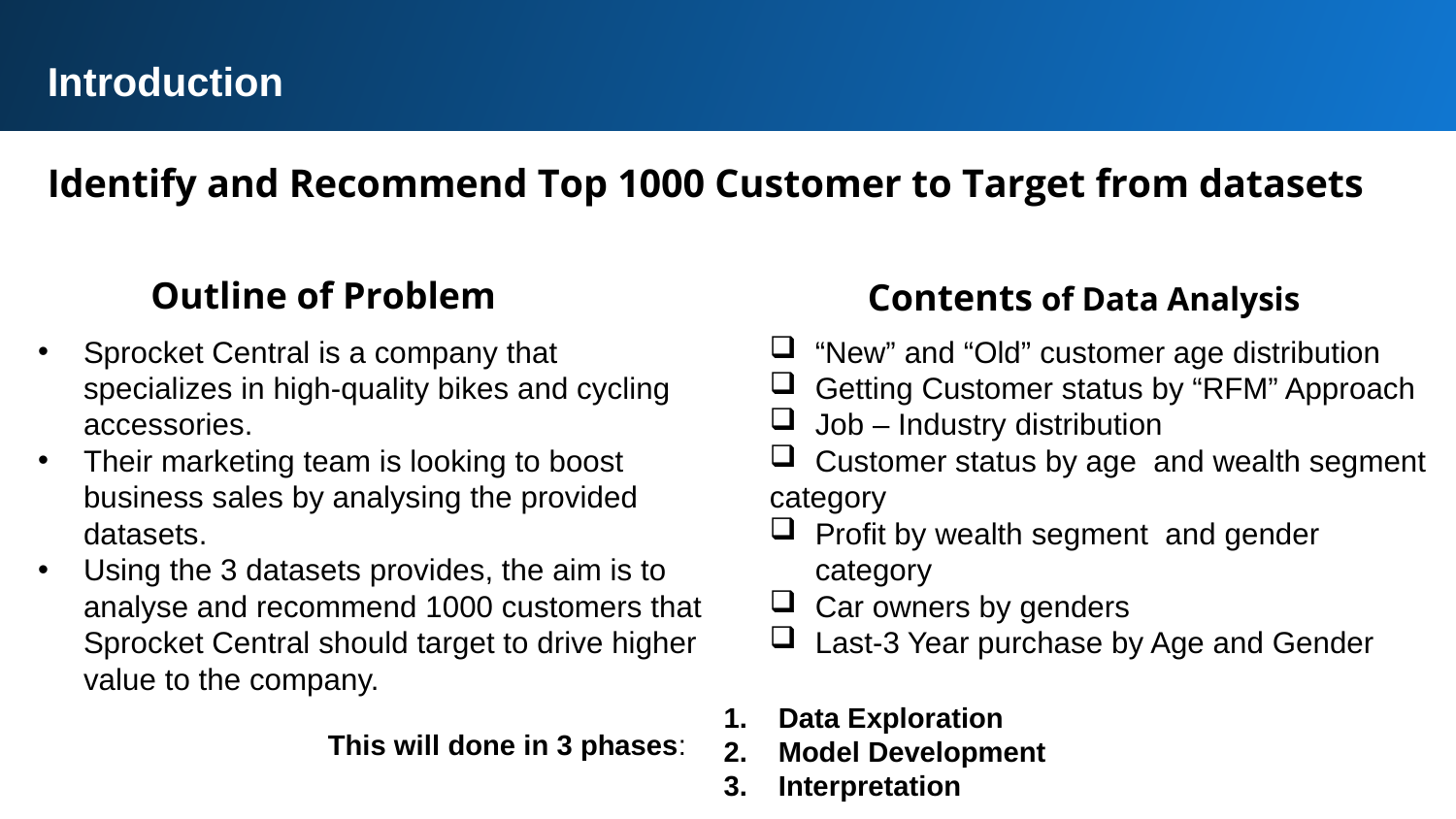

Introduction
Identify and Recommend Top 1000 Customer to Target from datasets
Outline of Problem

Contents of Data Analysis
Sprocket Central is a company that specializes in high-quality bikes and cycling accessories.
Their marketing team is looking to boost business sales by analysing the provided datasets.
Using the 3 datasets provides, the aim is to analyse and recommend 1000 customers that Sprocket Central should target to drive higher value to the company.
“New” and “Old” customer age distribution
Getting Customer status by “RFM” Approach
Job – Industry distribution
Customer status by age  and wealth segment
category
Profit by wealth segment  and gender category
Car owners by genders
Last-3 Year purchase by Age and Gender
Data Exploration
Model Development
Interpretation

This will done in 3 phases: